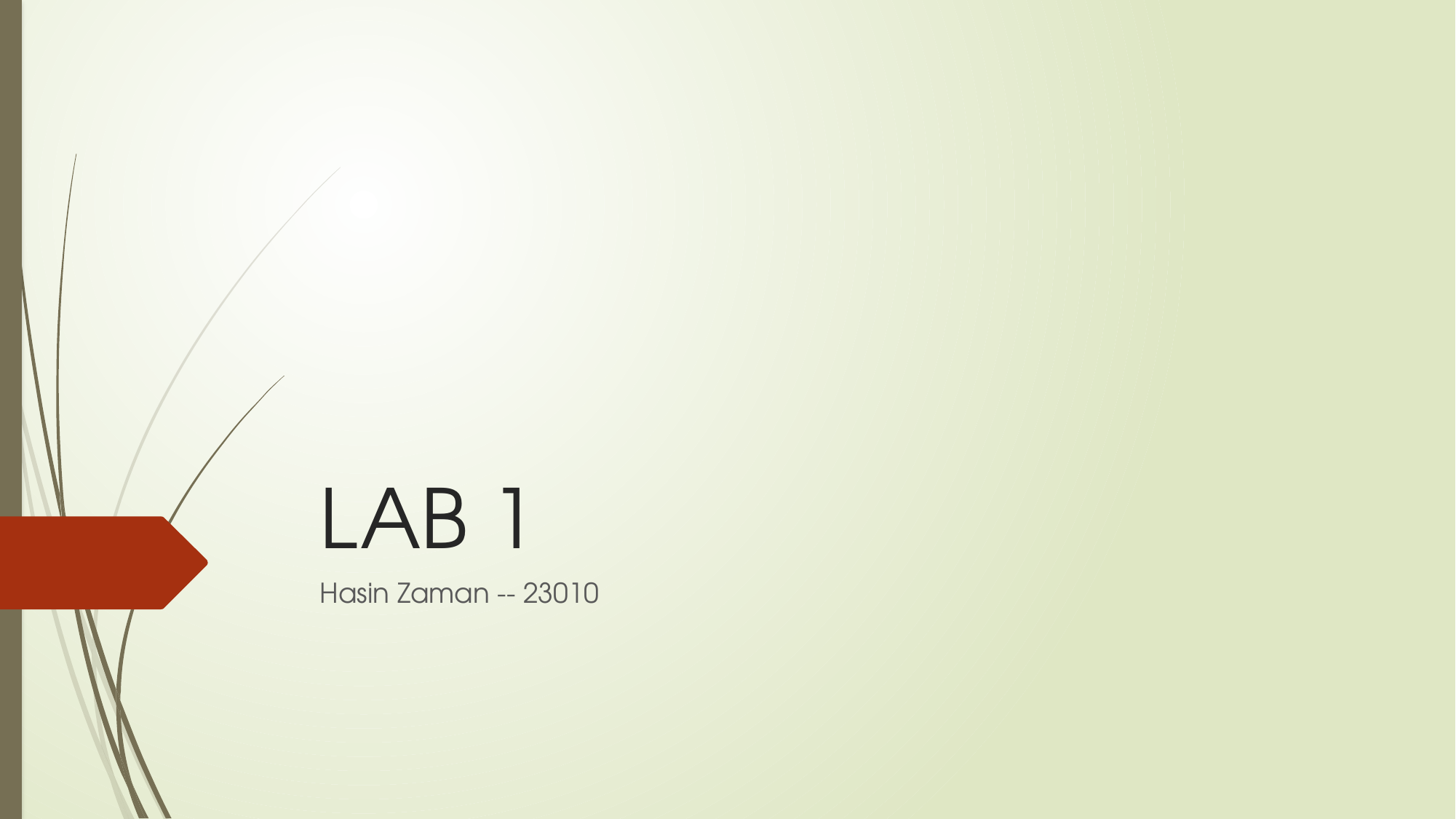

# LAB 1
Hasin Zaman -- 23010